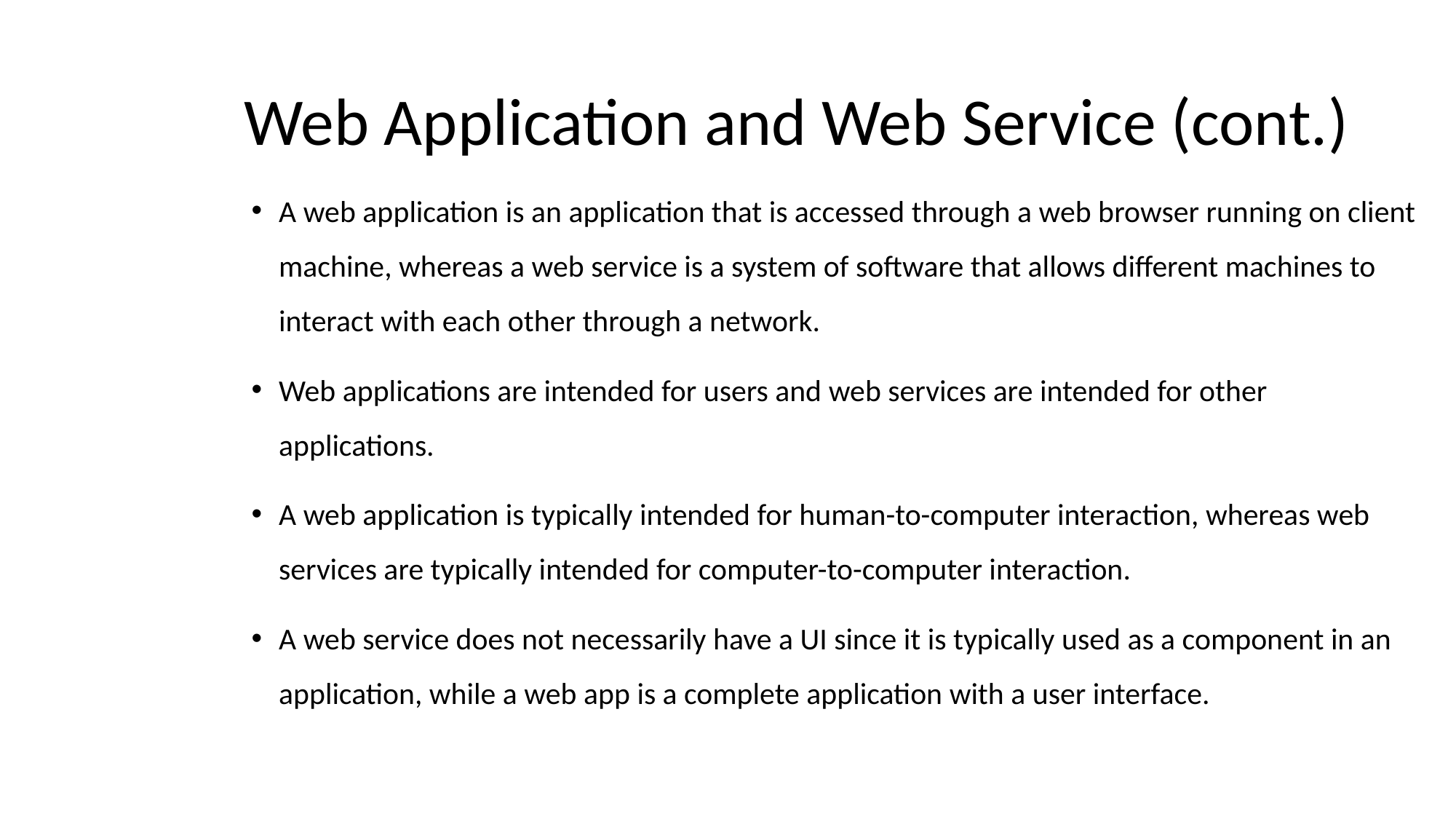

# Web Application and Web Service (cont.)
A web application is an application that is accessed through a web browser running on client machine, whereas a web service is a system of software that allows different machines to interact with each other through a network.
Web applications are intended for users and web services are intended for other applications.
A web application is typically intended for human-to-computer interaction, whereas web services are typically intended for computer-to-computer interaction.
A web service does not necessarily have a UI since it is typically used as a component in an application, while a web app is a complete application with a user interface.